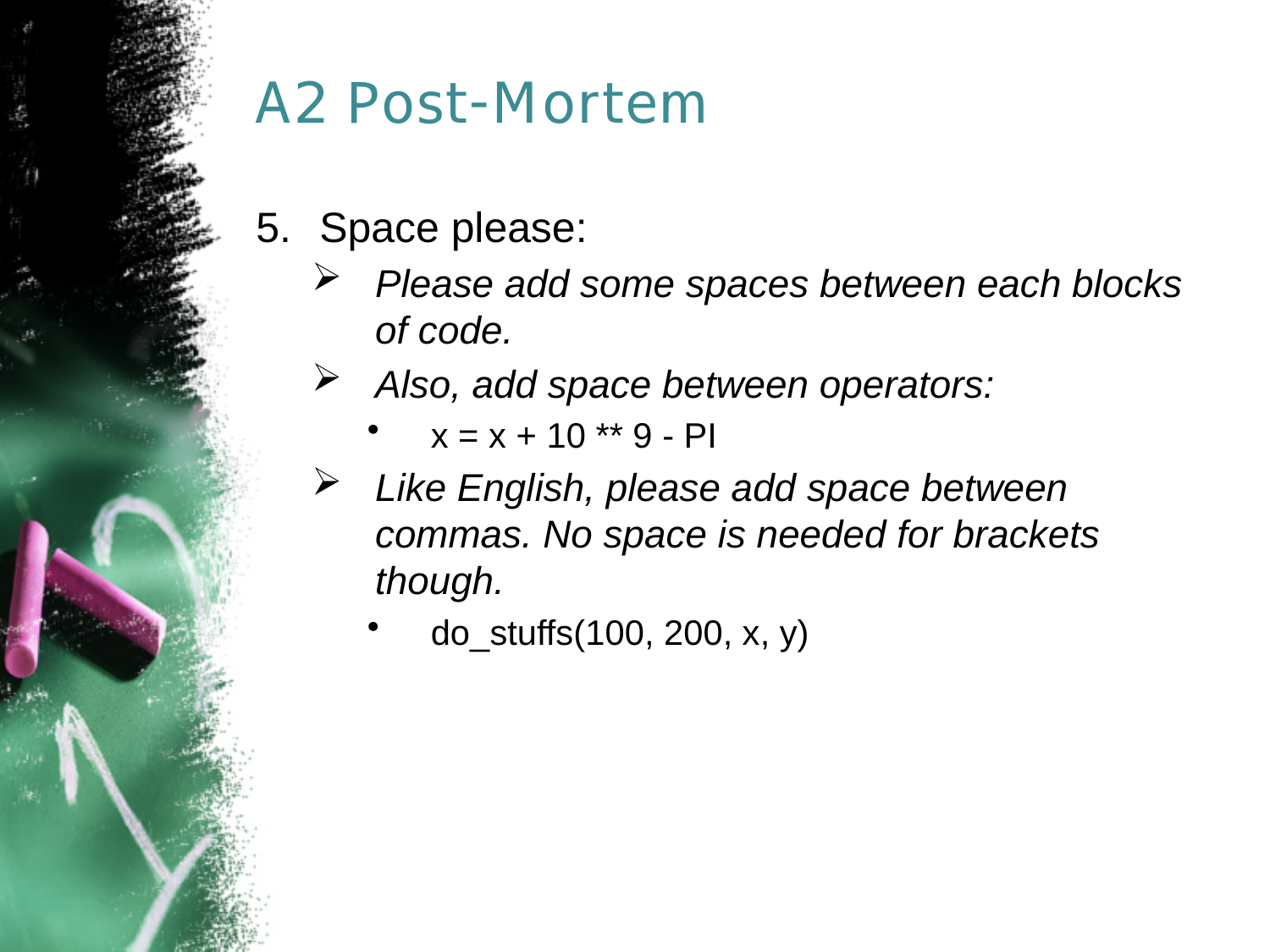

# A2 Post-Mortem
Space please:
Please add some spaces between each blocks of code.
Also, add space between operators:
x = x + 10 ** 9 - PI
Like English, please add space between commas. No space is needed for brackets though.
do_stuffs(100, 200, x, y)